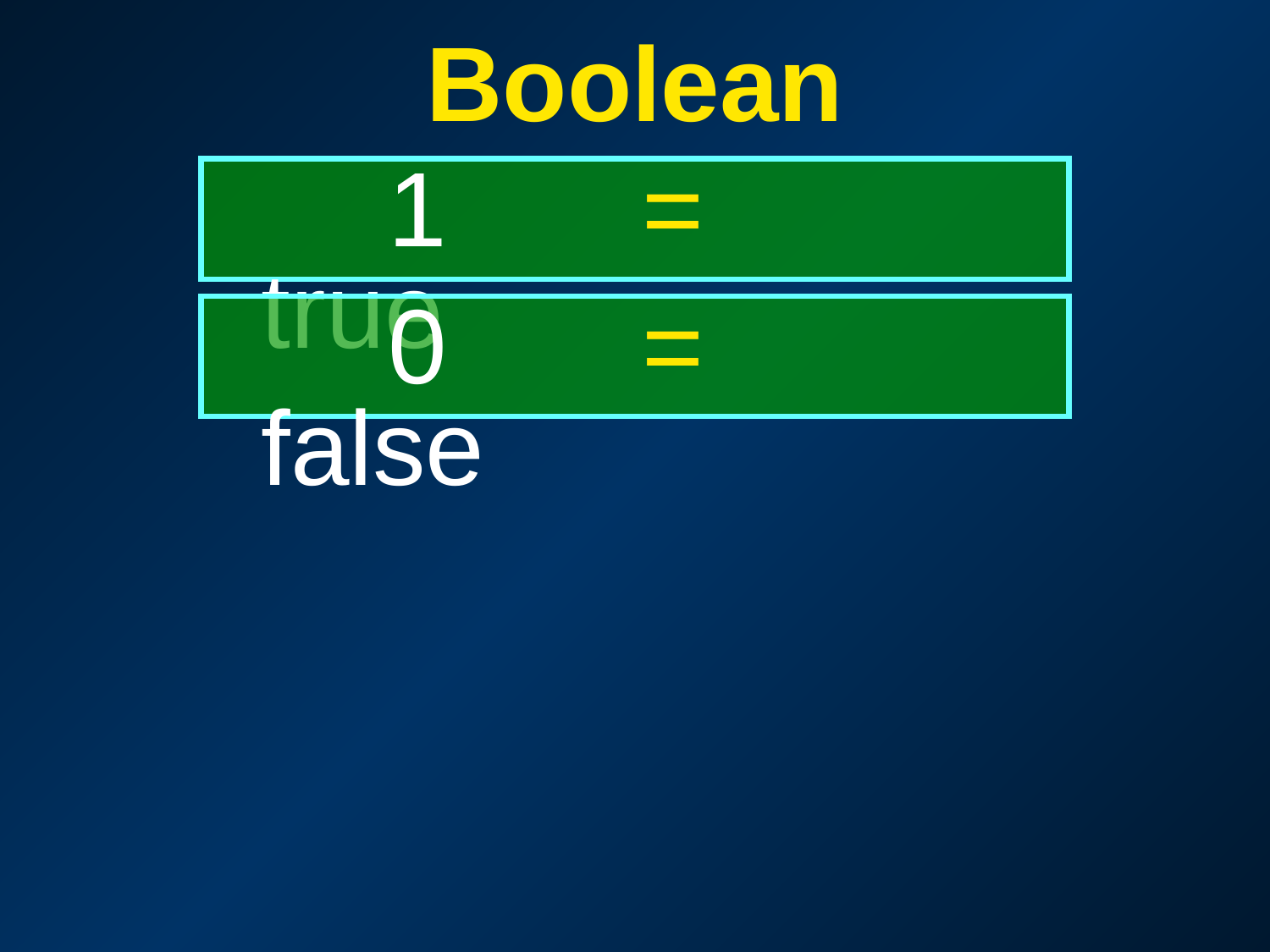

# Boolean
		1	 	=   		true
		0	 	=   		false